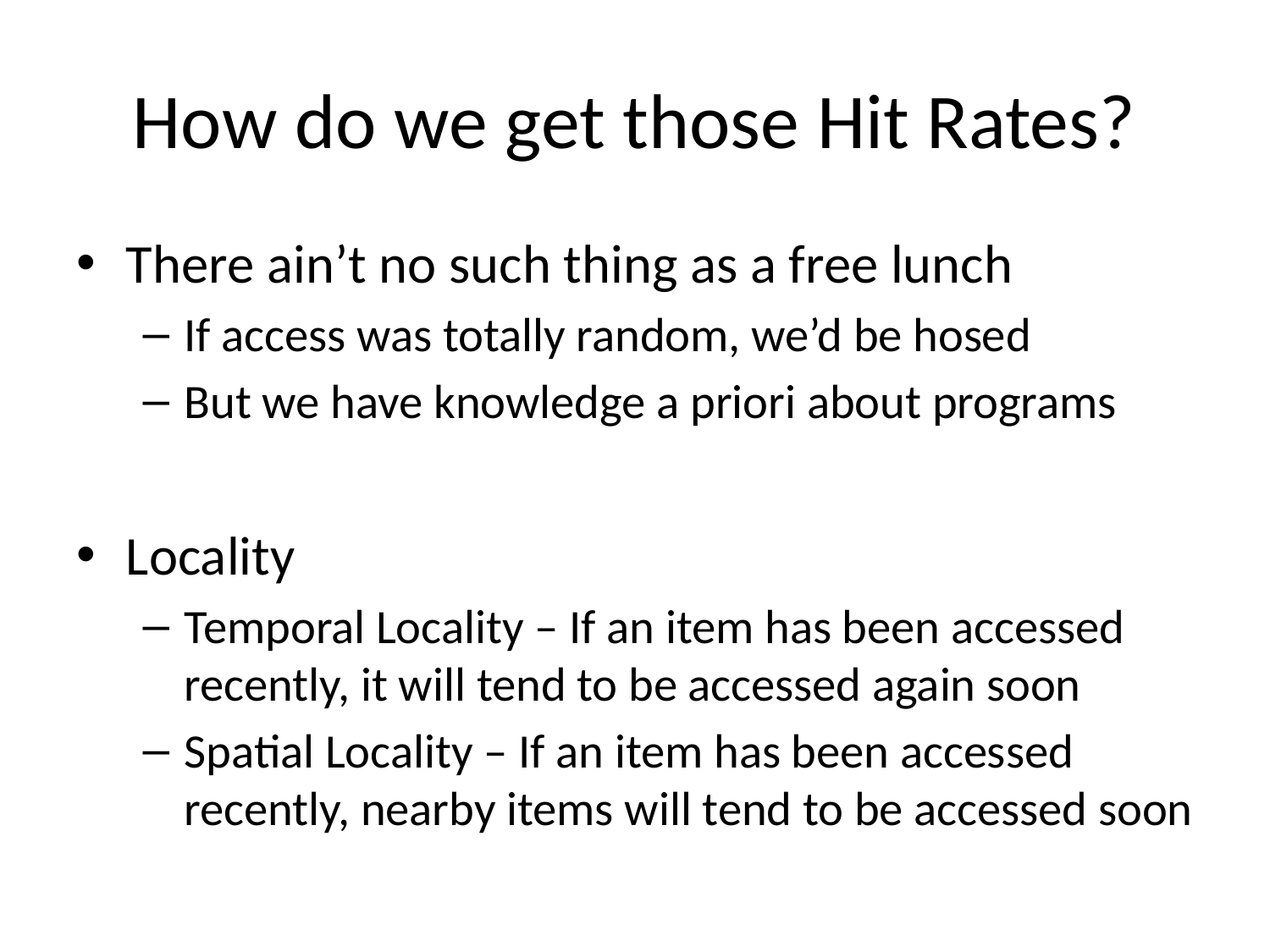

# How do we get those Hit Rates?
There ain’t no such thing as a free lunch
If access was totally random, we’d be hosed
But we have knowledge a priori about programs

Locality
Temporal Locality – If an item has been accessed recently, it will tend to be accessed again soon
Spatial Locality – If an item has been accessed recently, nearby items will tend to be accessed soon